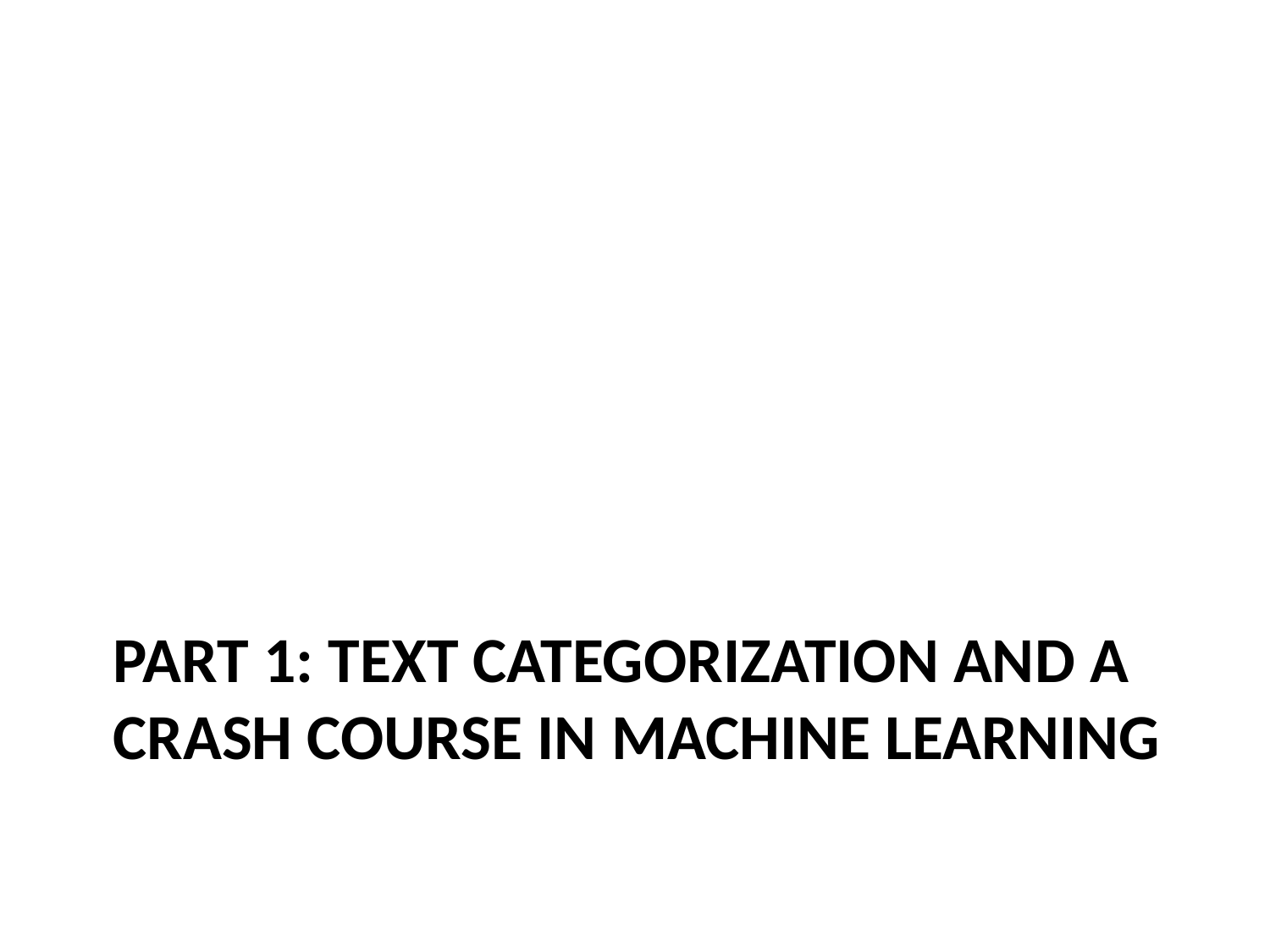

# Part 1: Text categorization and a crash course in machine learning